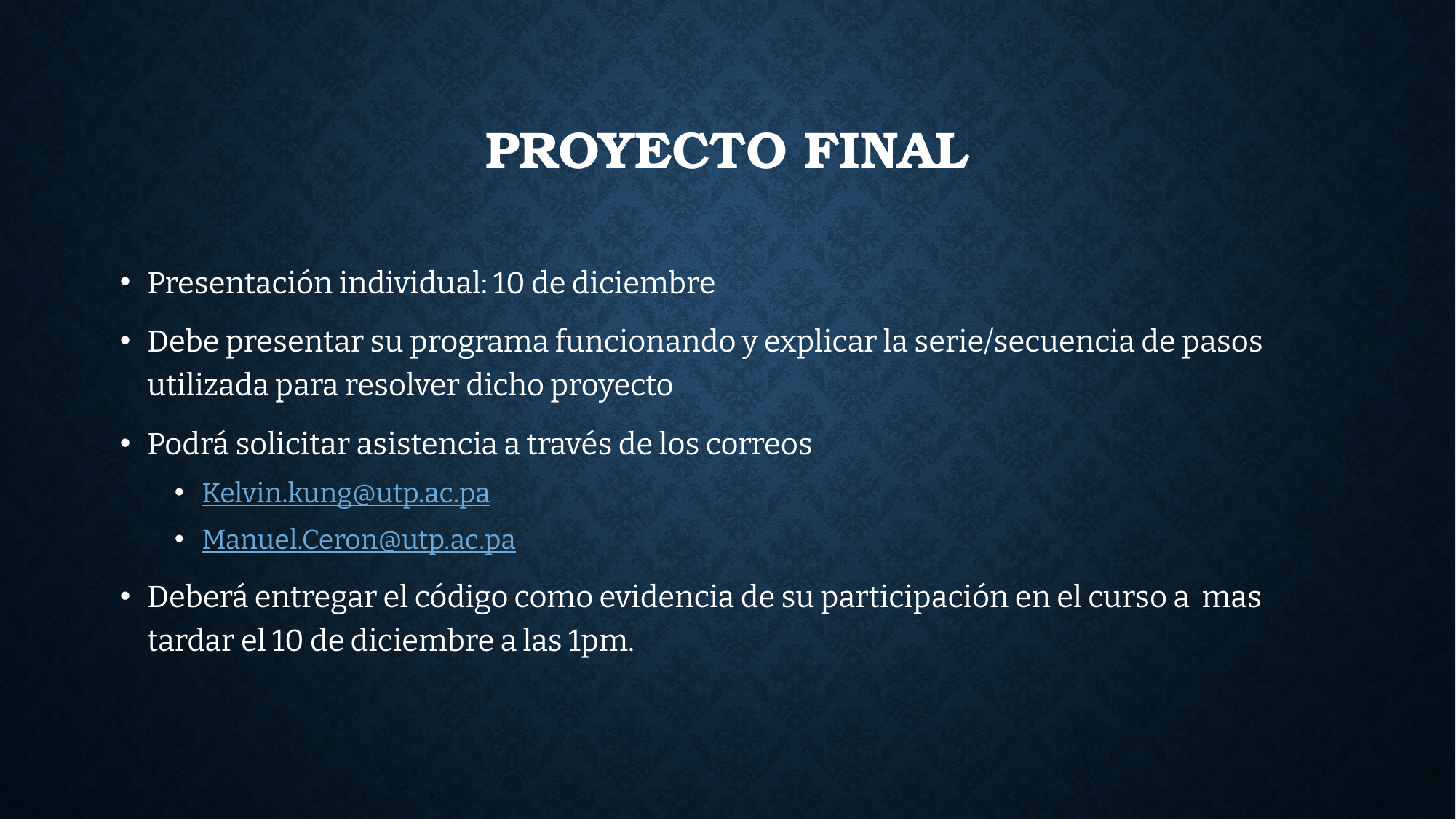

# Proyecto final
Presentación individual: 10 de diciembre
Debe presentar su programa funcionando y explicar la serie/secuencia de pasos utilizada para resolver dicho proyecto
Podrá solicitar asistencia a través de los correos
Kelvin.kung@utp.ac.pa
Manuel.Ceron@utp.ac.pa
Deberá entregar el código como evidencia de su participación en el curso a  mas tardar el 10 de diciembre a las 1pm.